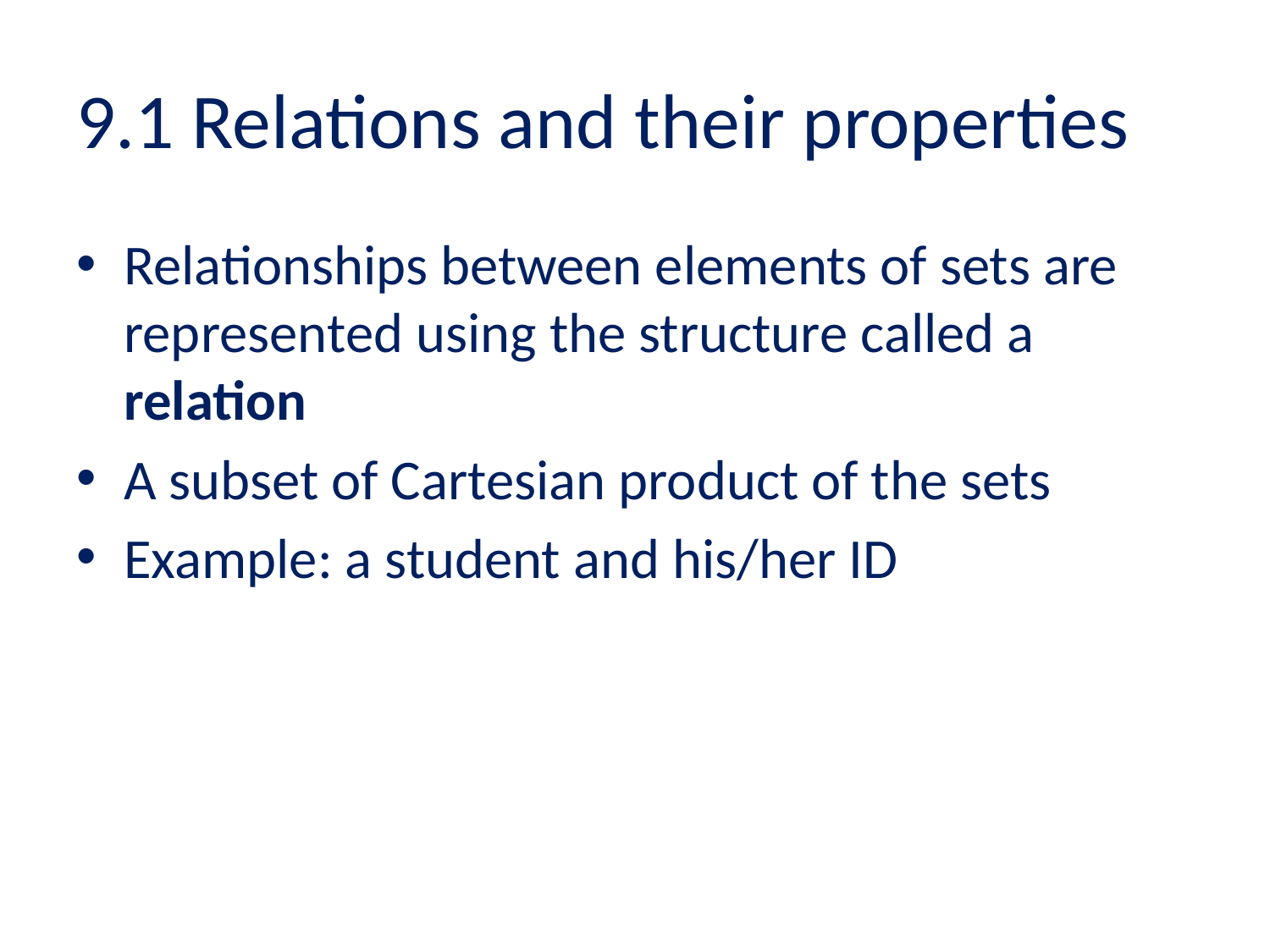

# 9.1 Relations and their properties
Relationships between elements of sets are represented using the structure called a relation
A subset of Cartesian product of the sets
Example: a student and his/her ID
2